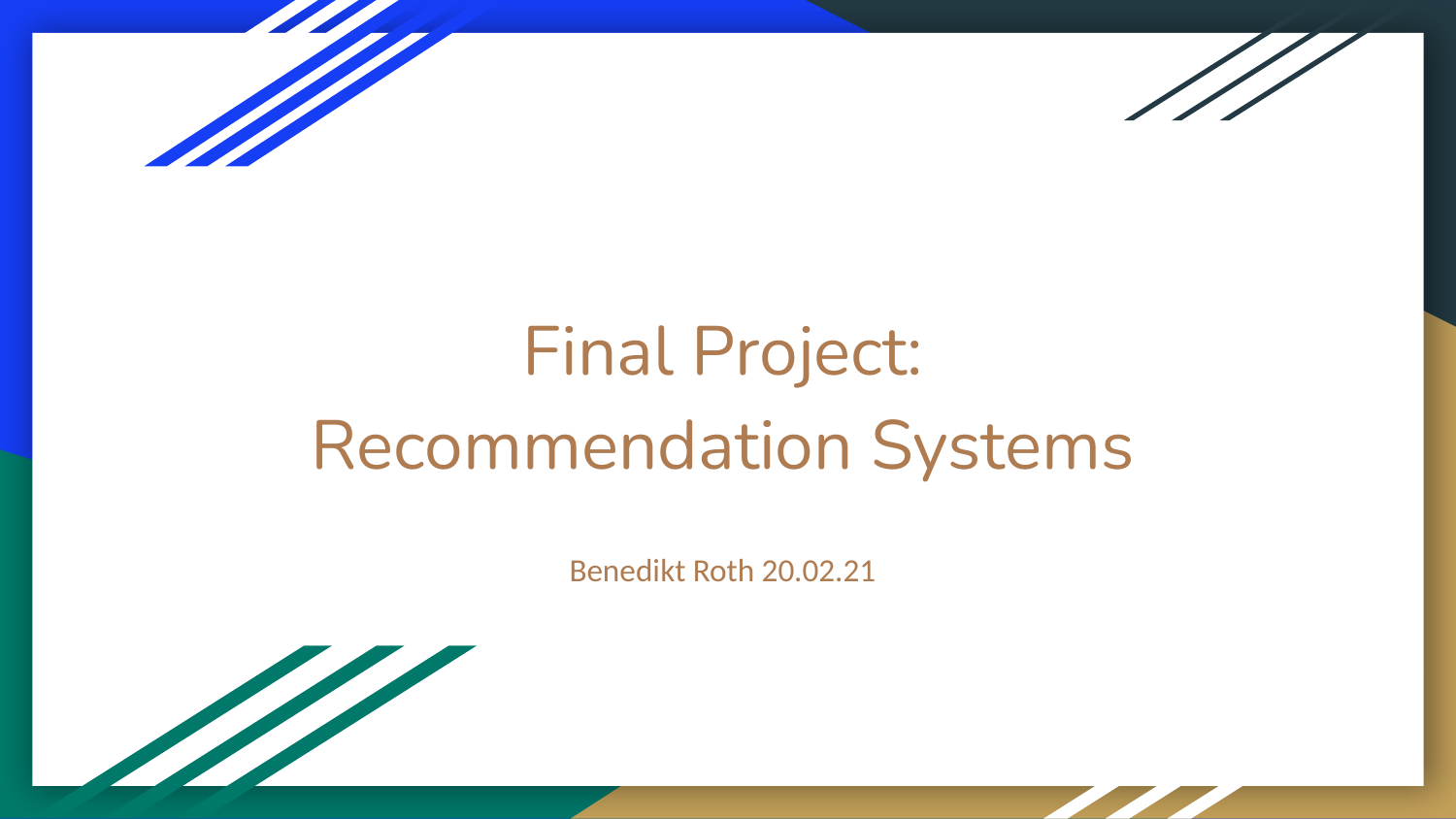

# Final Project: Recommendation Systems

Benedikt Roth 20.02.21